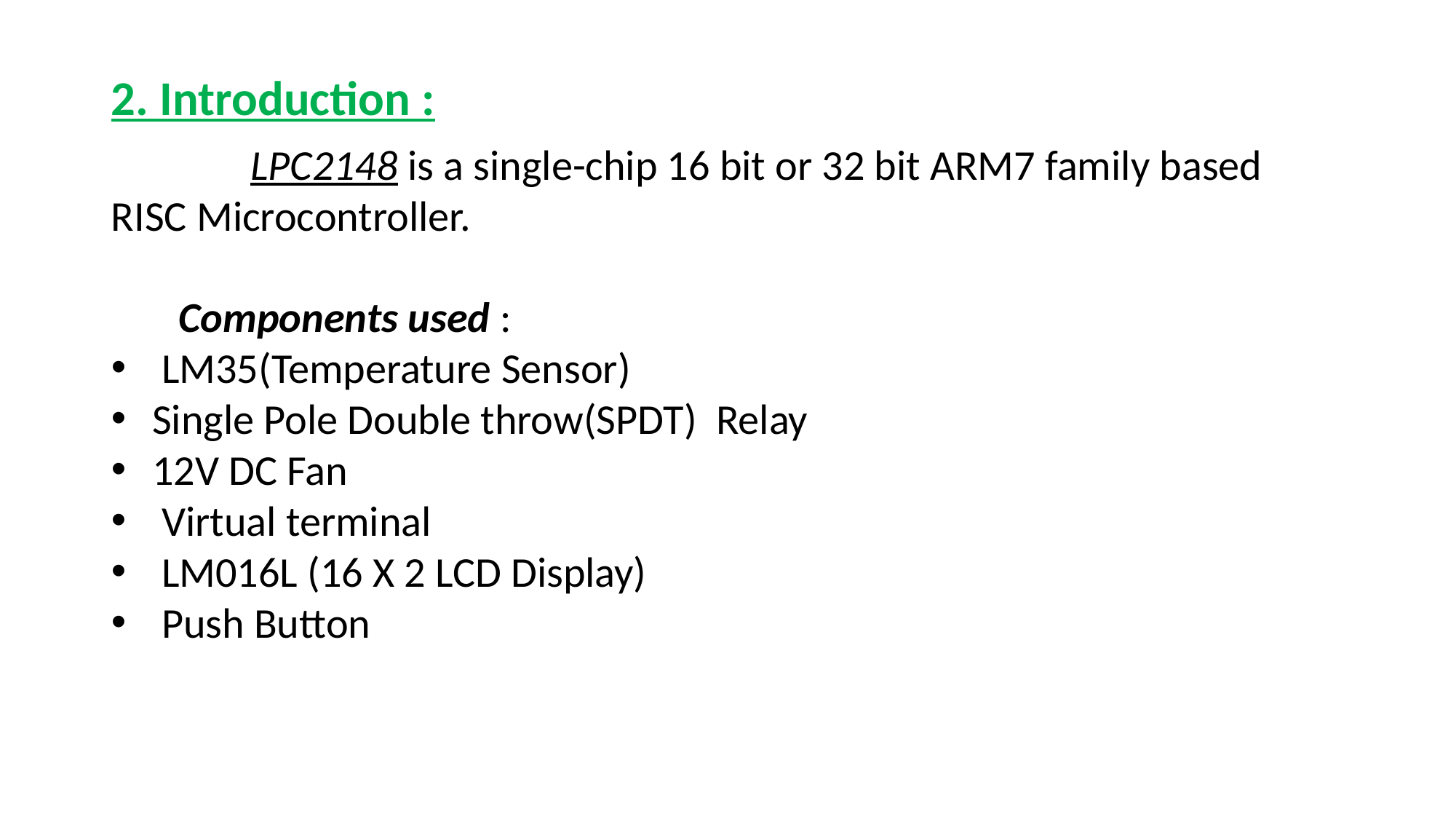

2. Introduction :
                 LPC2148 is a single-chip 16 bit or 32 bit ARM7 family based RISC Microcontroller.

       Components used :
 LM35(Temperature Sensor)
Single Pole Double throw(SPDT)  Relay
12V DC Fan
 Virtual terminal
 LM016L (16 X 2 LCD Display)
 Push Button